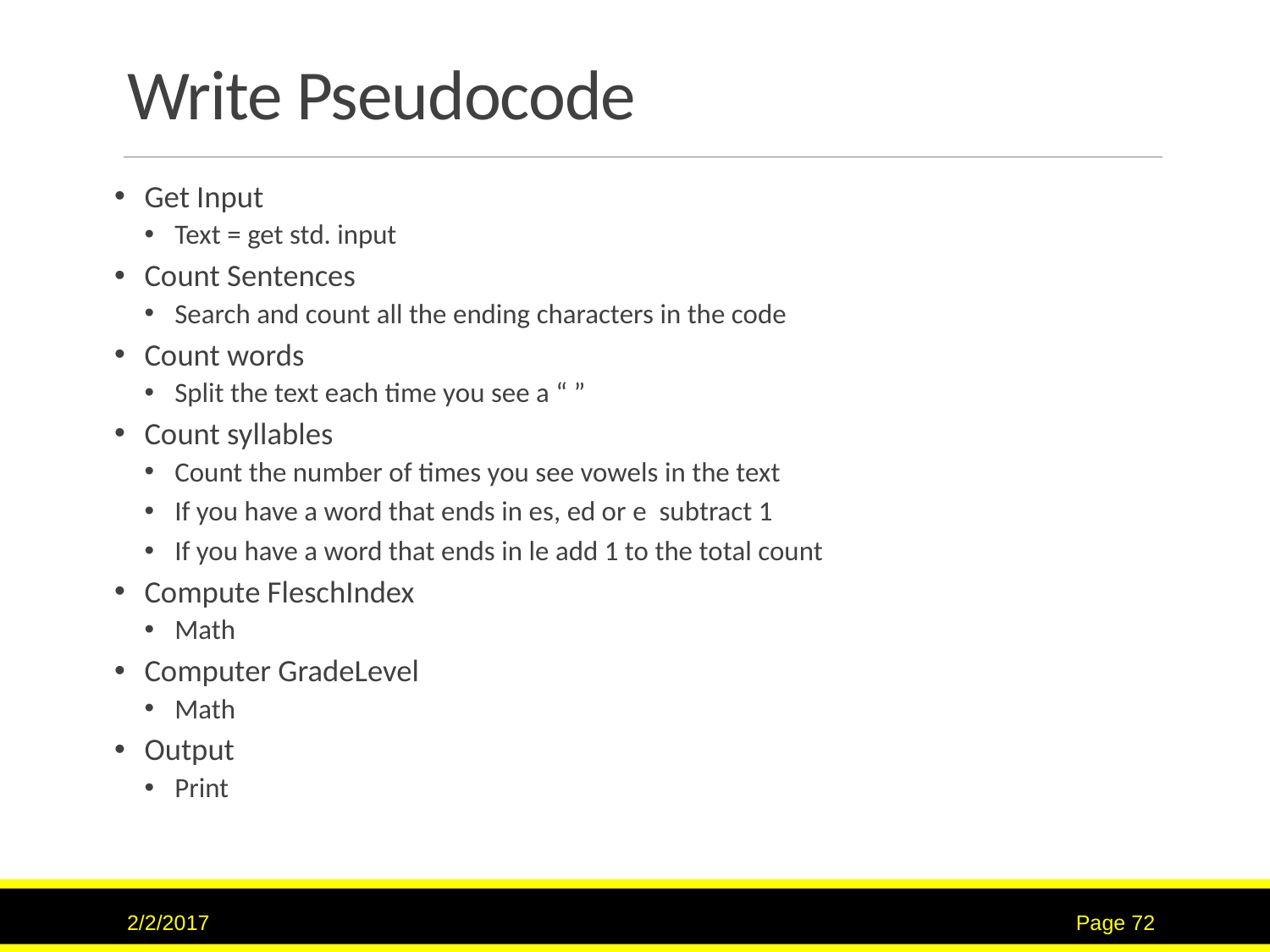

# Write Pseudocode
Get Input
Text = get std. input
Count Sentences
Search and count all the ending characters in the code
Count words
Split the text each time you see a “ ”
Count syllables
Count the number of times you see vowels in the text
If you have a word that ends in es, ed or e  subtract 1
If you have a word that ends in le add 1 to the total count
Compute FleschIndex
Math
Computer GradeLevel
Math
Output
Print

2/2/2017
Page 72